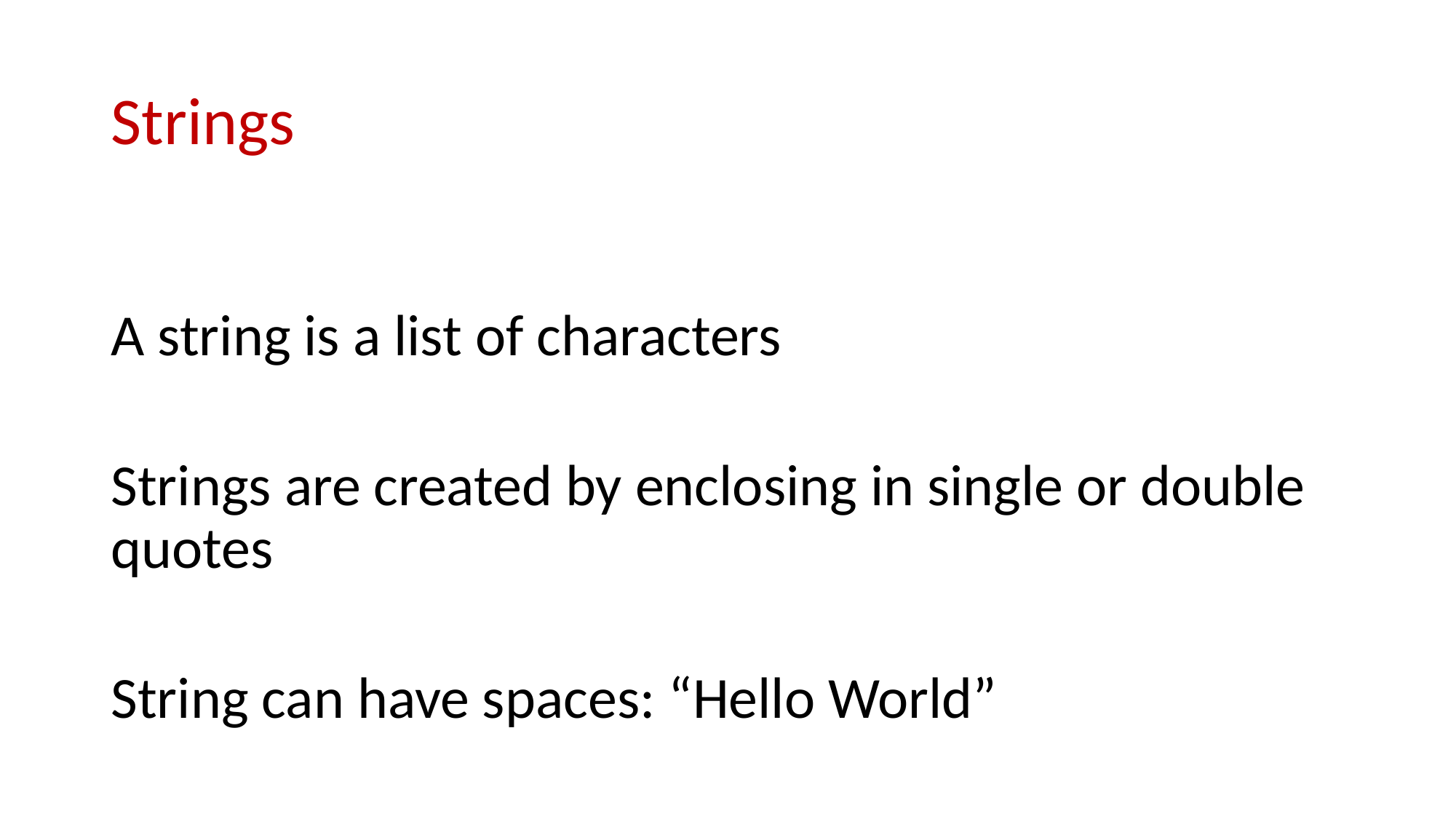

# Strings

A string is a list of characters

Strings are created by enclosing in single or double quotes

String can have spaces: “Hello World”